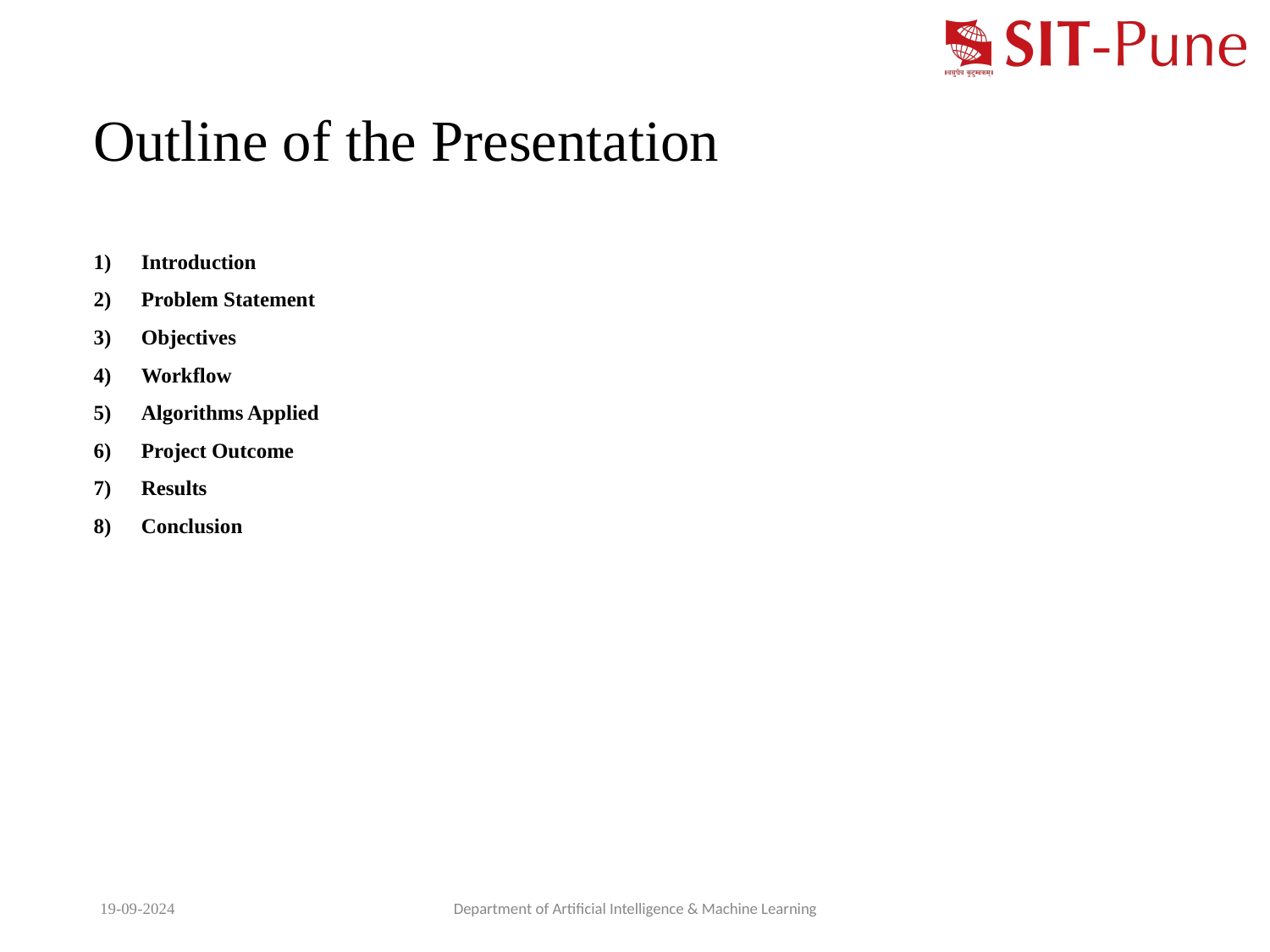

# Outline of the Presentation
Introduction
Problem Statement
Objectives
Workflow
Algorithms Applied
Project Outcome
Results
Conclusion
19-09-2024
2
Department of Artificial Intelligence & Machine Learning